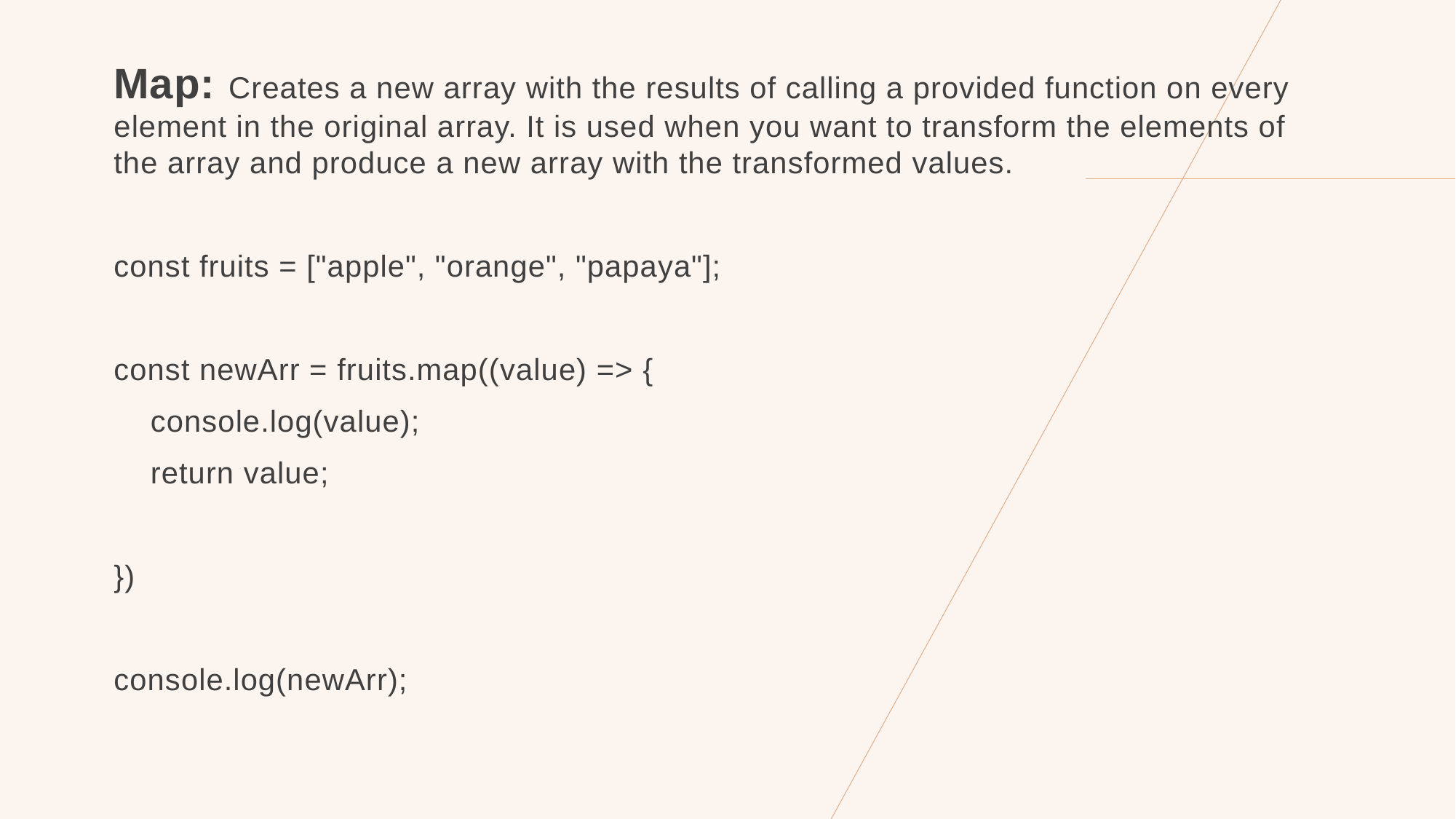

Map: Creates a new array with the results of calling a provided function on every element in the original array. It is used when you want to transform the elements of the array and produce a new array with the transformed values.

const fruits = ["apple", "orange", "papaya"];

const newArr = fruits.map((value) => {
    console.log(value);
    return value;

})

console.log(newArr);